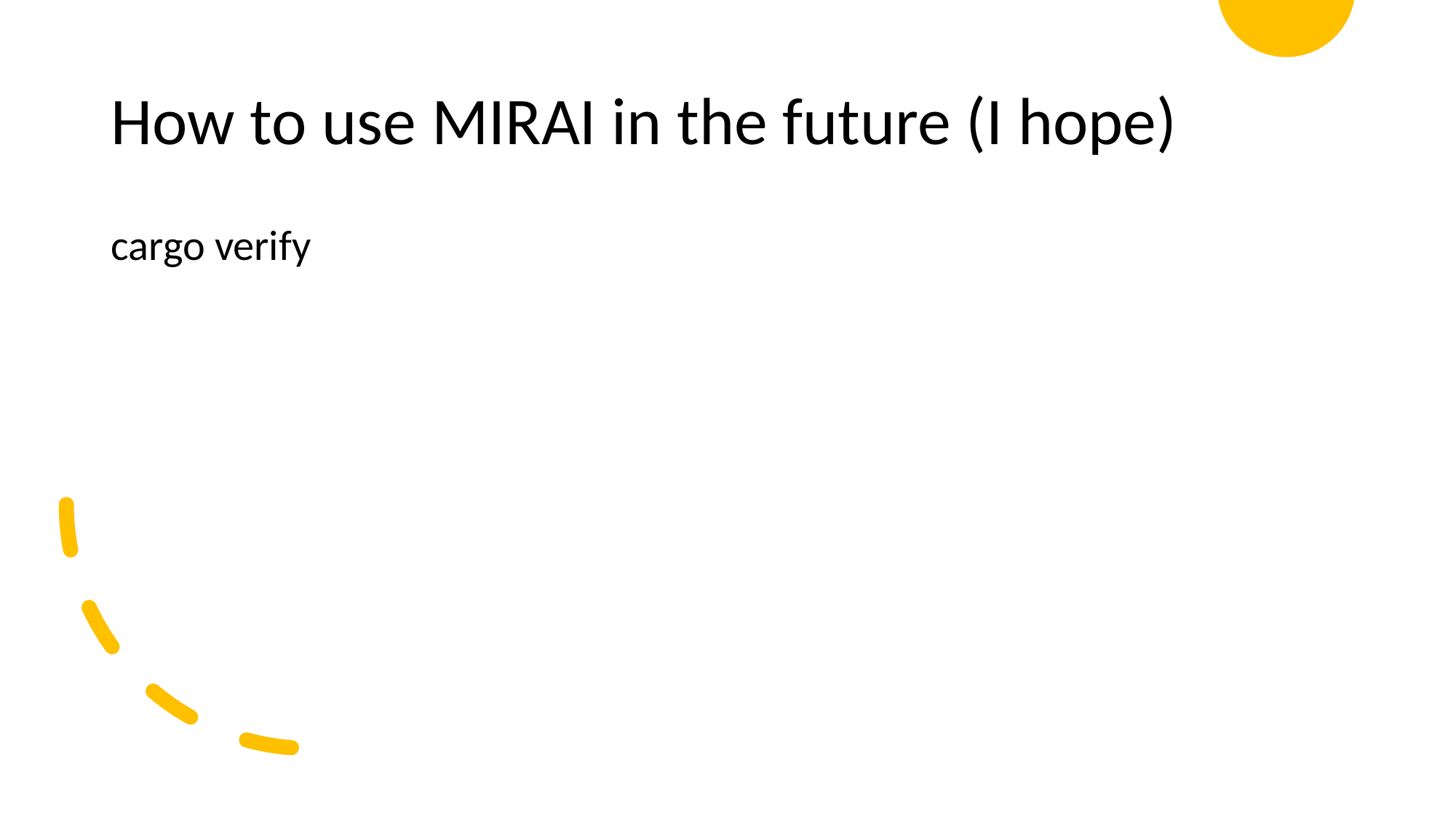

# How to use MIRAI in the future (I hope)
cargo verify